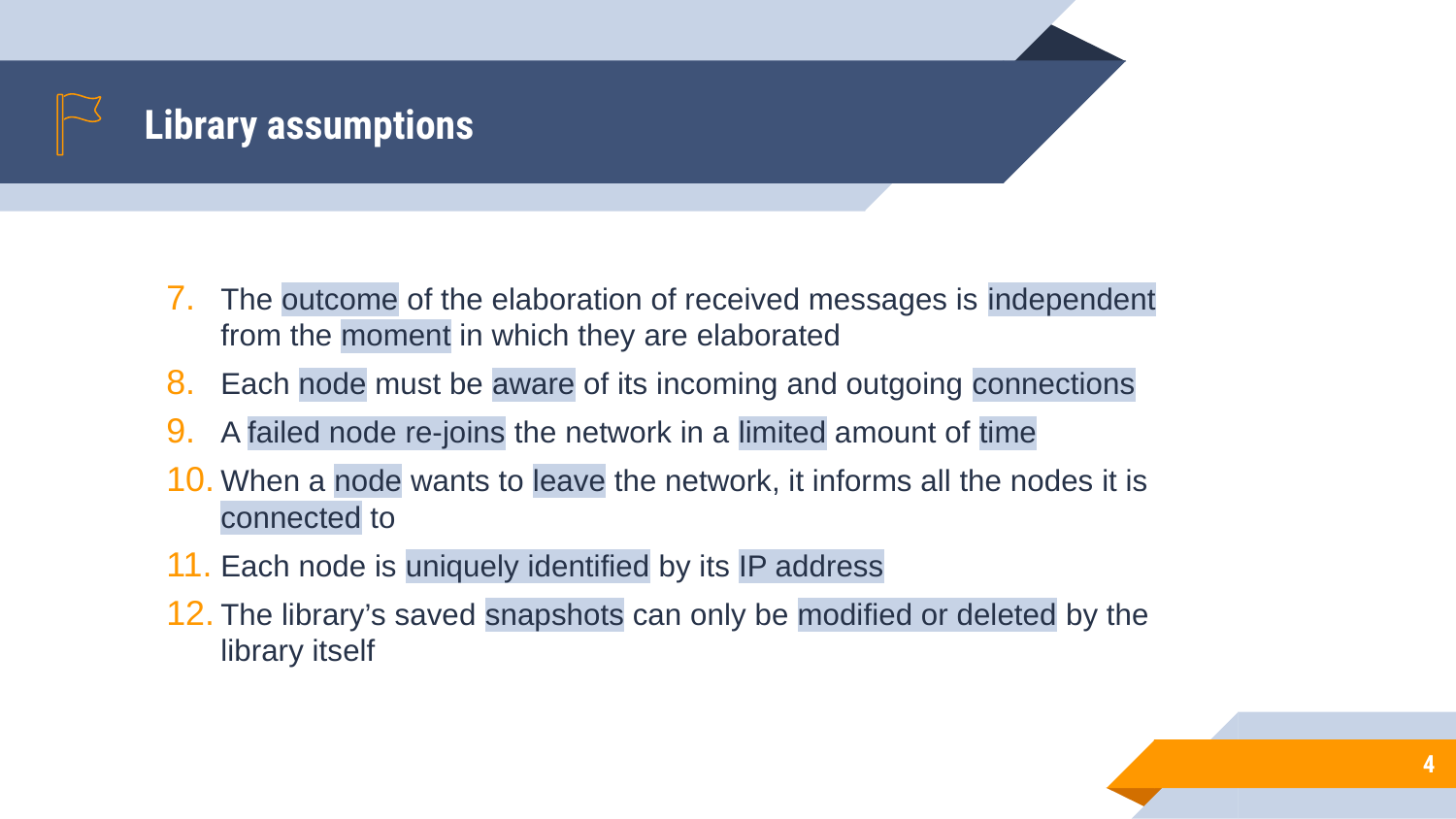

# Library assumptions

The outcome of the elaboration of received messages is independent from the moment in which they are elaborated
Each node must be aware of its incoming and outgoing connections
A failed node re-joins the network in a limited amount of time
When a node wants to leave the network, it informs all the nodes it is connected to
Each node is uniquely identified by its IP address
The library’s saved snapshots can only be modified or deleted by the library itself
4